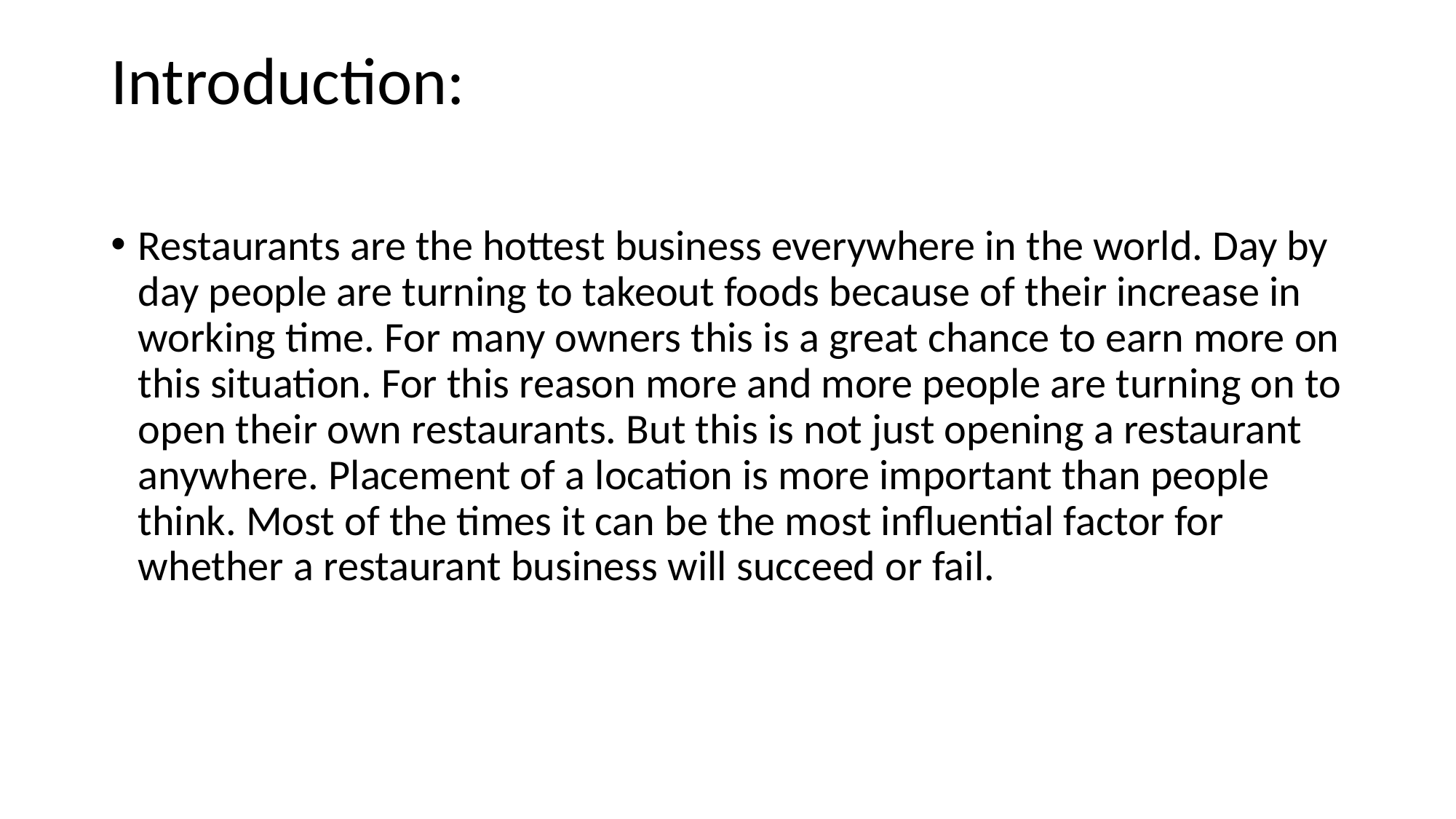

# Introduction:
Restaurants are the hottest business everywhere in the world. Day by day people are turning to takeout foods because of their increase in working time. For many owners this is a great chance to earn more on this situation. For this reason more and more people are turning on to open their own restaurants. But this is not just opening a restaurant anywhere. Placement of a location is more important than people think. Most of the times it can be the most influential factor for whether a restaurant business will succeed or fail.